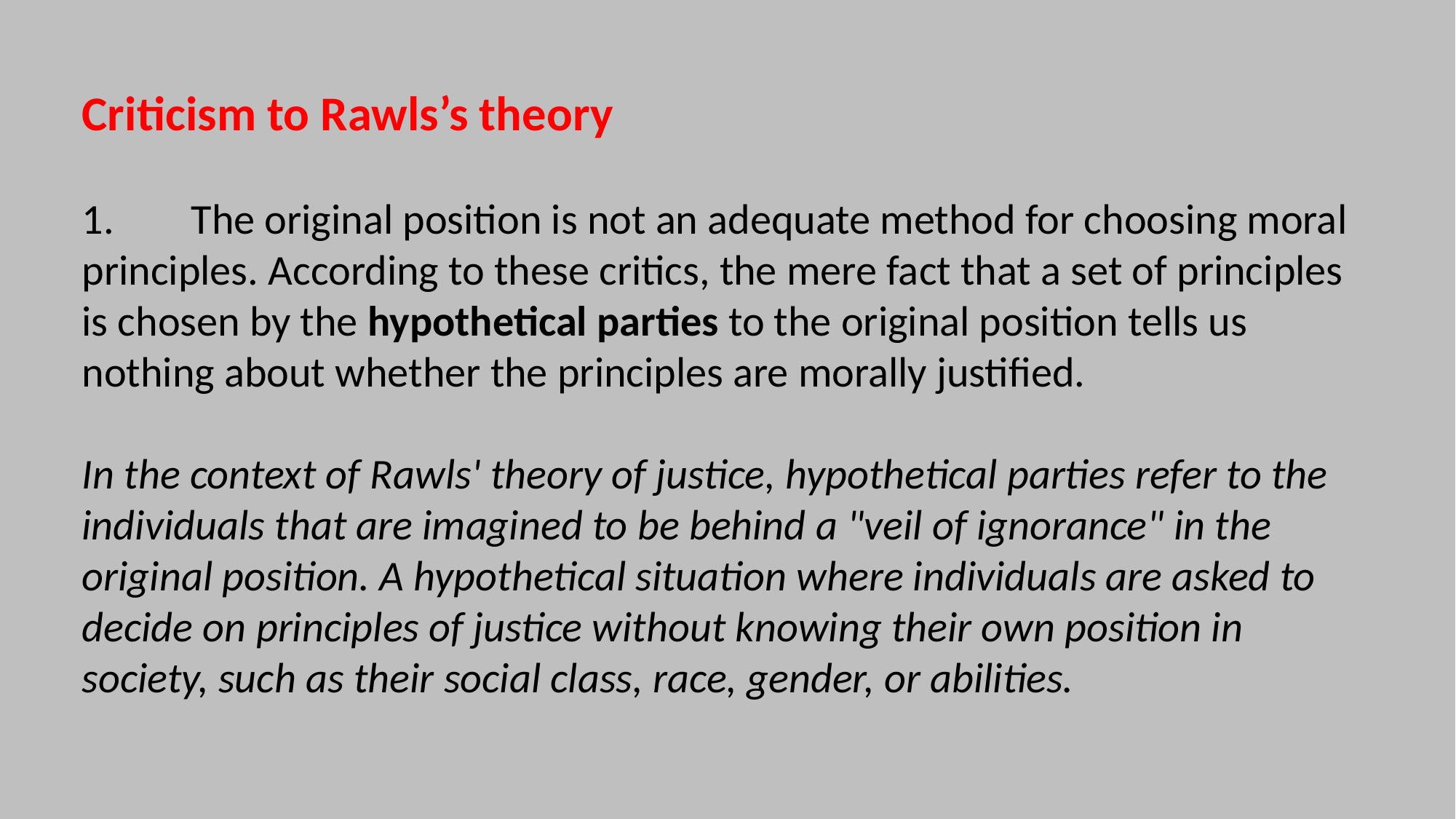

Criticism to Rawls’s theory

1.	The original position is not an adequate method for choosing moral principles. According to these critics, the mere fact that a set of principles is chosen by the hypothetical parties to the original position tells us nothing about whether the principles are morally justified.

In the context of Rawls' theory of justice, hypothetical parties refer to the individuals that are imagined to be behind a "veil of ignorance" in the original position. A hypothetical situation where individuals are asked to decide on principles of justice without knowing their own position in society, such as their social class, race, gender, or abilities.